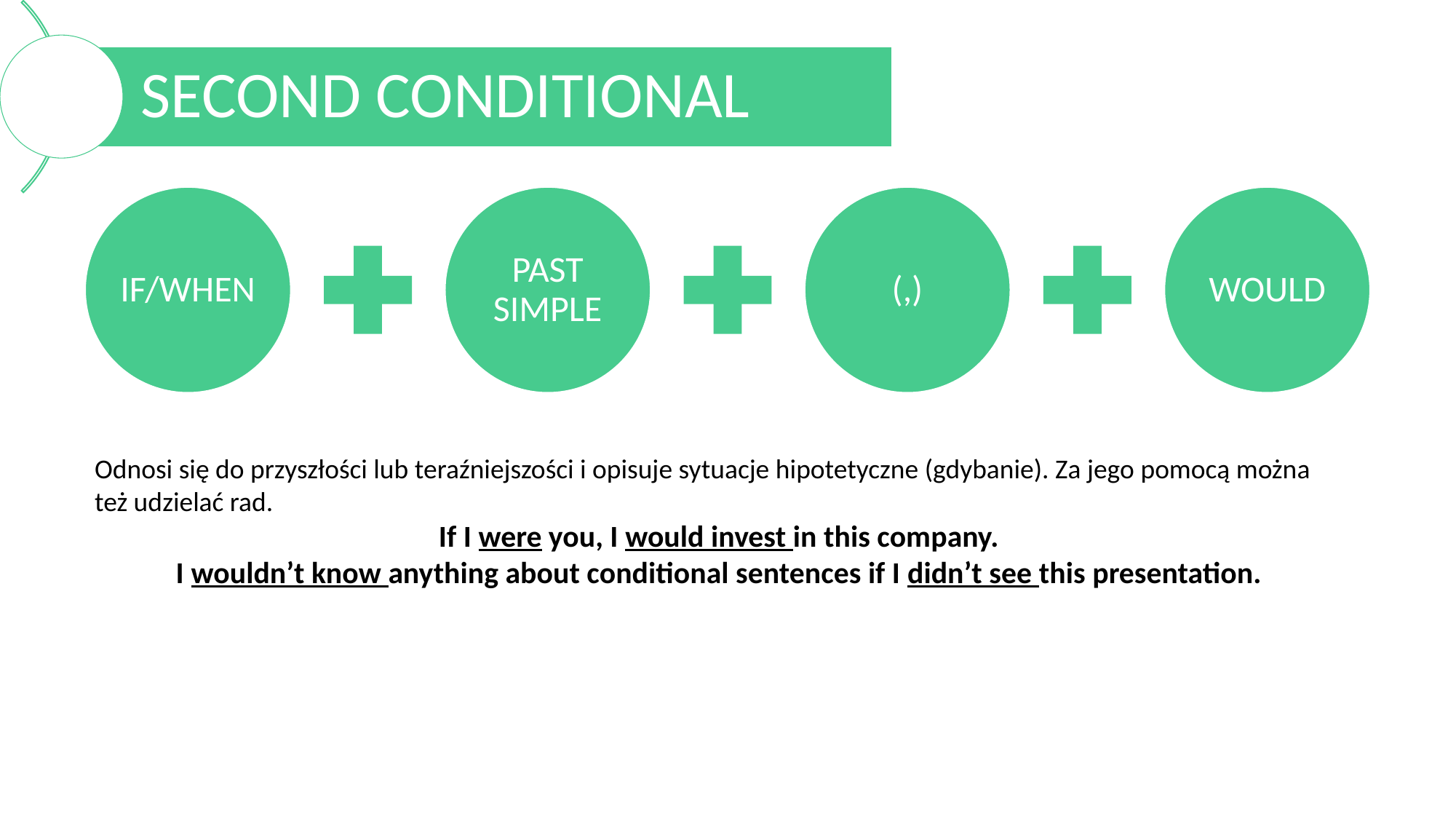

SECOND CONDITIONAL
IF/WHEN

PAST SIMPLE

(,)

WOULD
Odnosi się do przyszłości lub teraźniejszości i opisuje sytuacje hipotetyczne (gdybanie). Za jego pomocą można też udzielać rad.
If I were you, I would invest in this company.
I wouldn’t know anything about conditional sentences if I didn’t see this presentation.